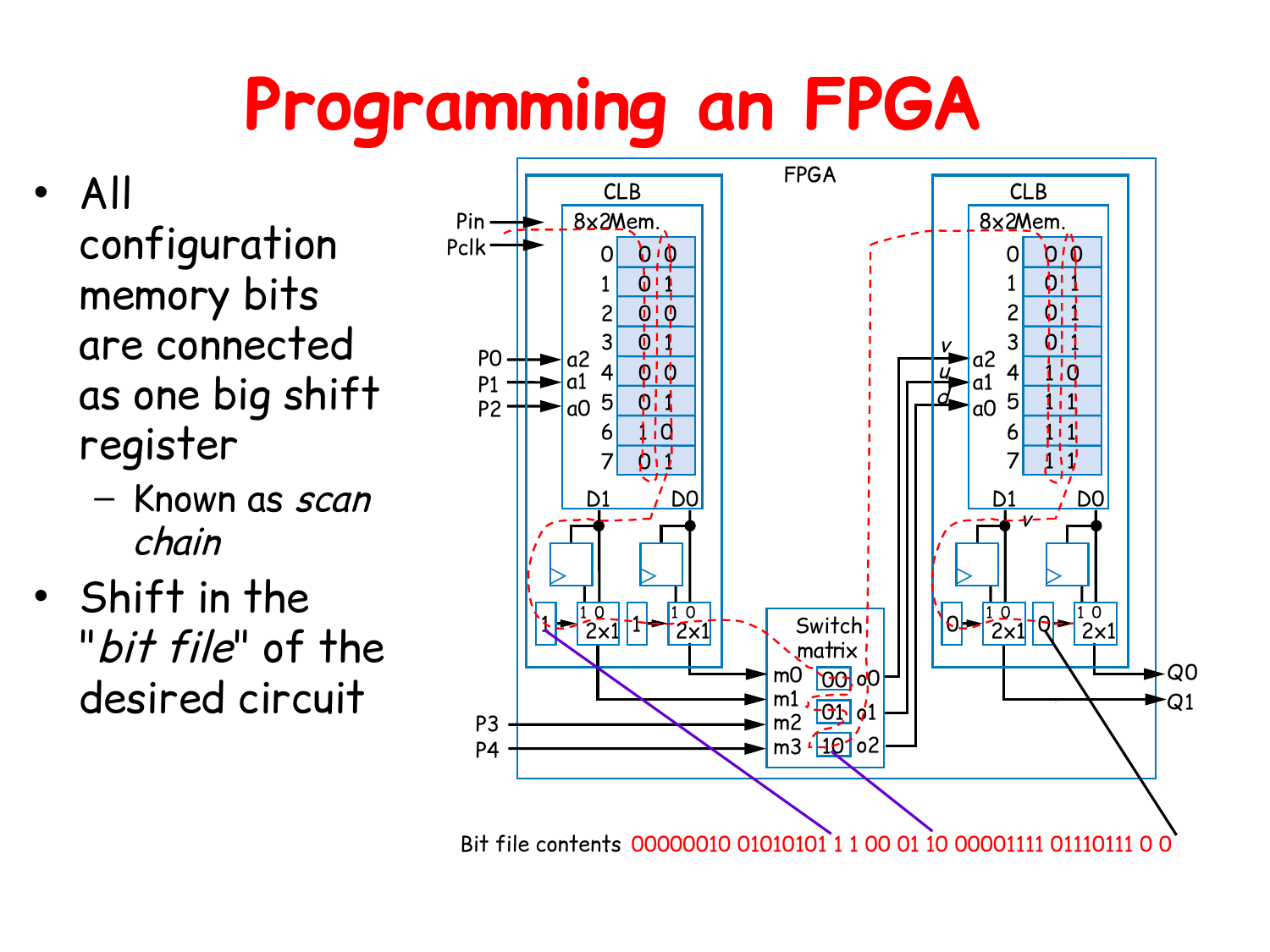

# Programming an FPGA

All configuration memory bits are connected as one big shift register
Known as scan chain
Shift in the "bit file" of the desired circuit
FPGA

CLB
CLB

Pin
8x2
Mem
.
8x2
Mem
.

Pclk

0
0  0
0
0  0

1
0  1
1
0  1

2
0  1
2
0  0

3
0  1
3
0  1
v
P0
a2
a2

u

4
1  0
4
0  0

a1
a1
P1

d

5
1  1
5
0  1
a0
a0
P2

6
1  1
6
1  0

7
1  1
7
0  1
D1
D0
D1
D0
v

1
0
1
0
1
0
1
0

1
1
0
0
Switch
2x1
2x1
2x1
2x1

mat
r
ix

Q0
m0
o0
00

m1
Q1

01
o1

m2
P3

o2
10

m3
P4

Bit file contents
:
   00000010 01010101 1 1 00 01 10 00001111 01110111 0 0